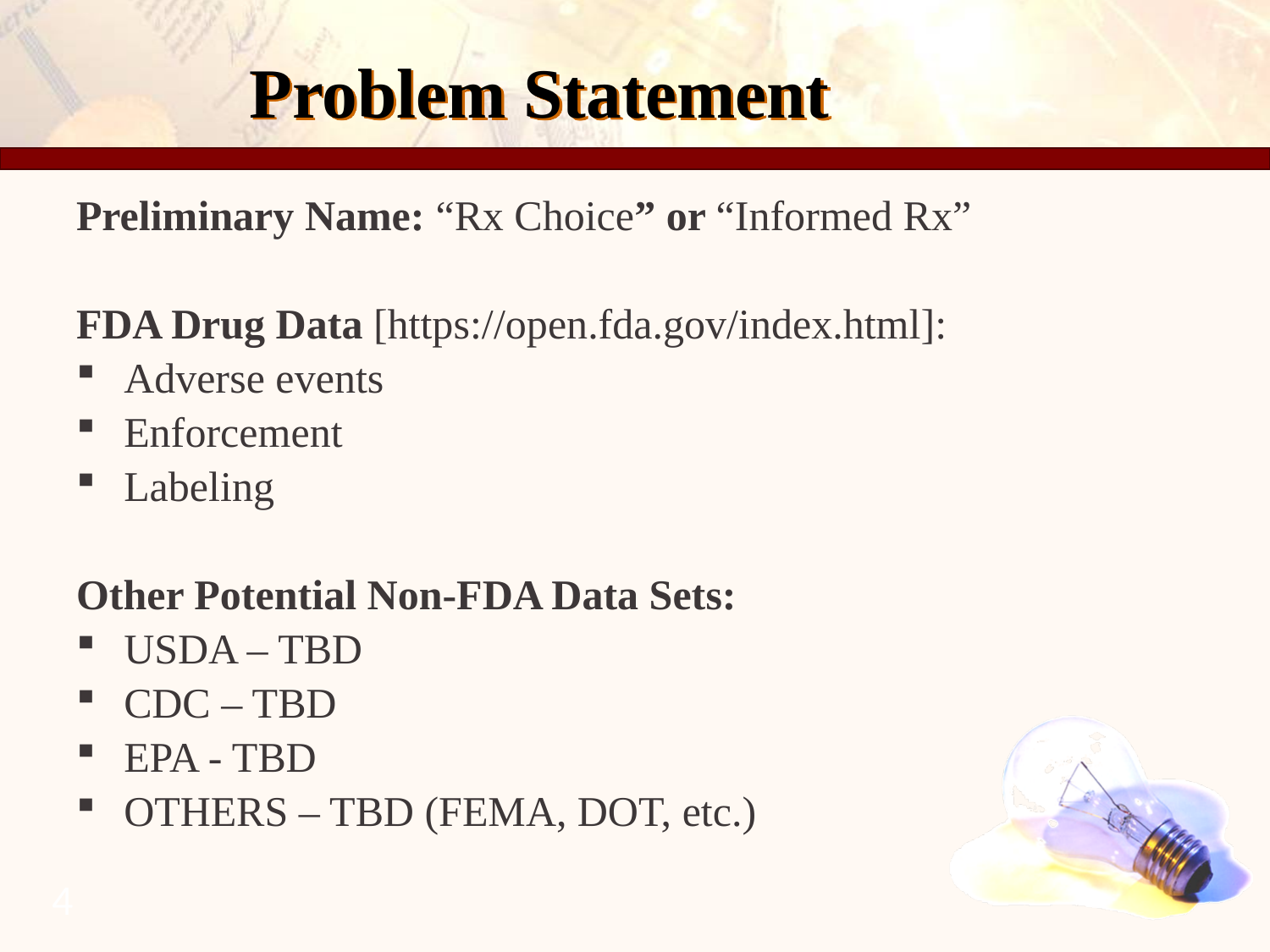

# Problem Statement
Preliminary Name: “Rx Choice” or “Informed Rx”

FDA Drug Data [https://open.fda.gov/index.html]:
Adverse events
Enforcement
Labeling

Other Potential Non-FDA Data Sets:
USDA – TBD
CDC – TBD
EPA - TBD
OTHERS – TBD (FEMA, DOT, etc.)

4